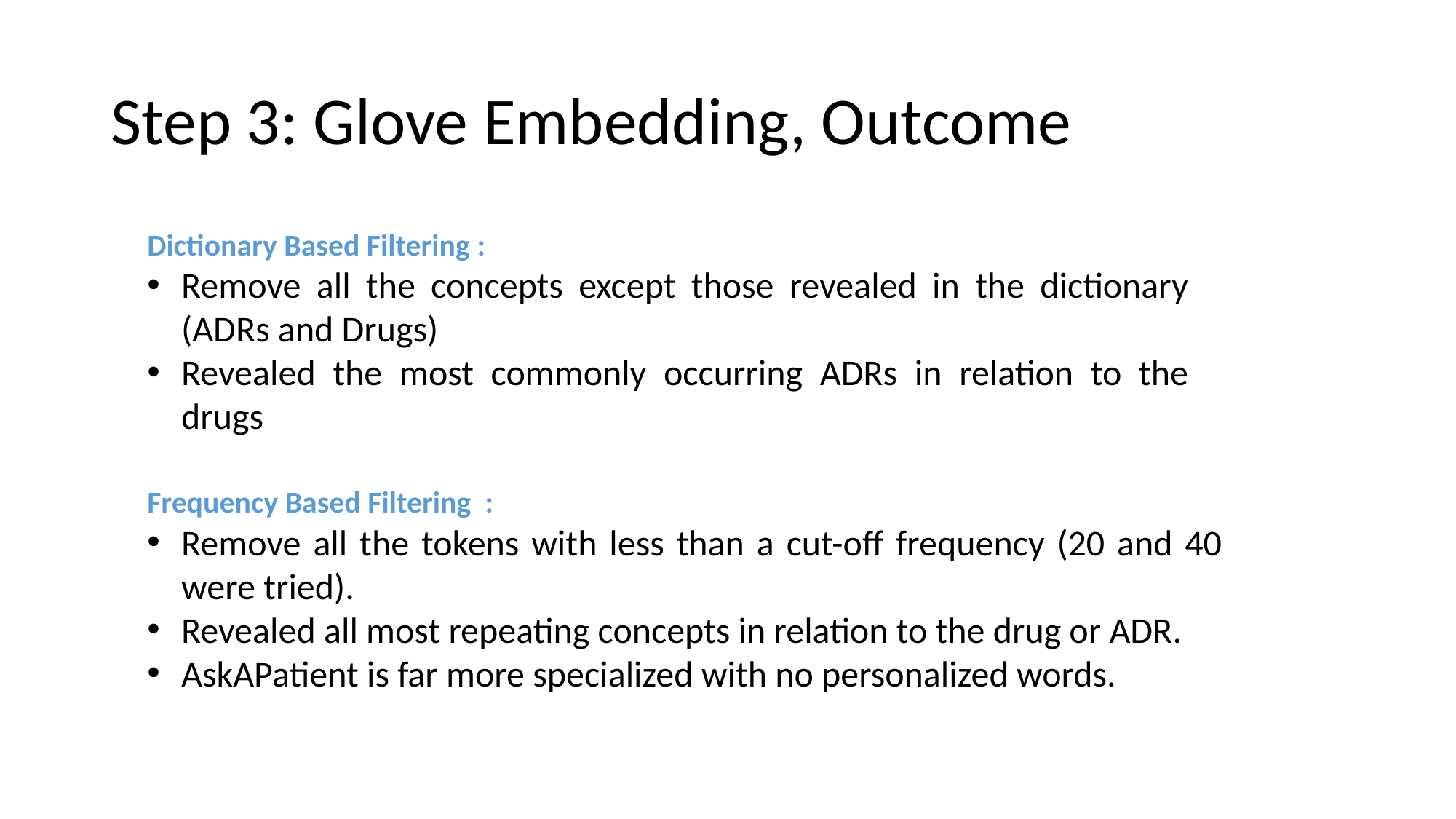

# Step 3: Glove Embedding, Outcome
Dictionary Based Filtering :
Remove all the concepts except those revealed in the dictionary (ADRs and Drugs)
Revealed the most commonly occurring ADRs in relation to the drugs

Frequency Based Filtering  :
Remove all the tokens with less than a cut-off frequency (20 and 40 were tried).
Revealed all most repeating concepts in relation to the drug or ADR.
AskAPatient is far more specialized with no personalized words.